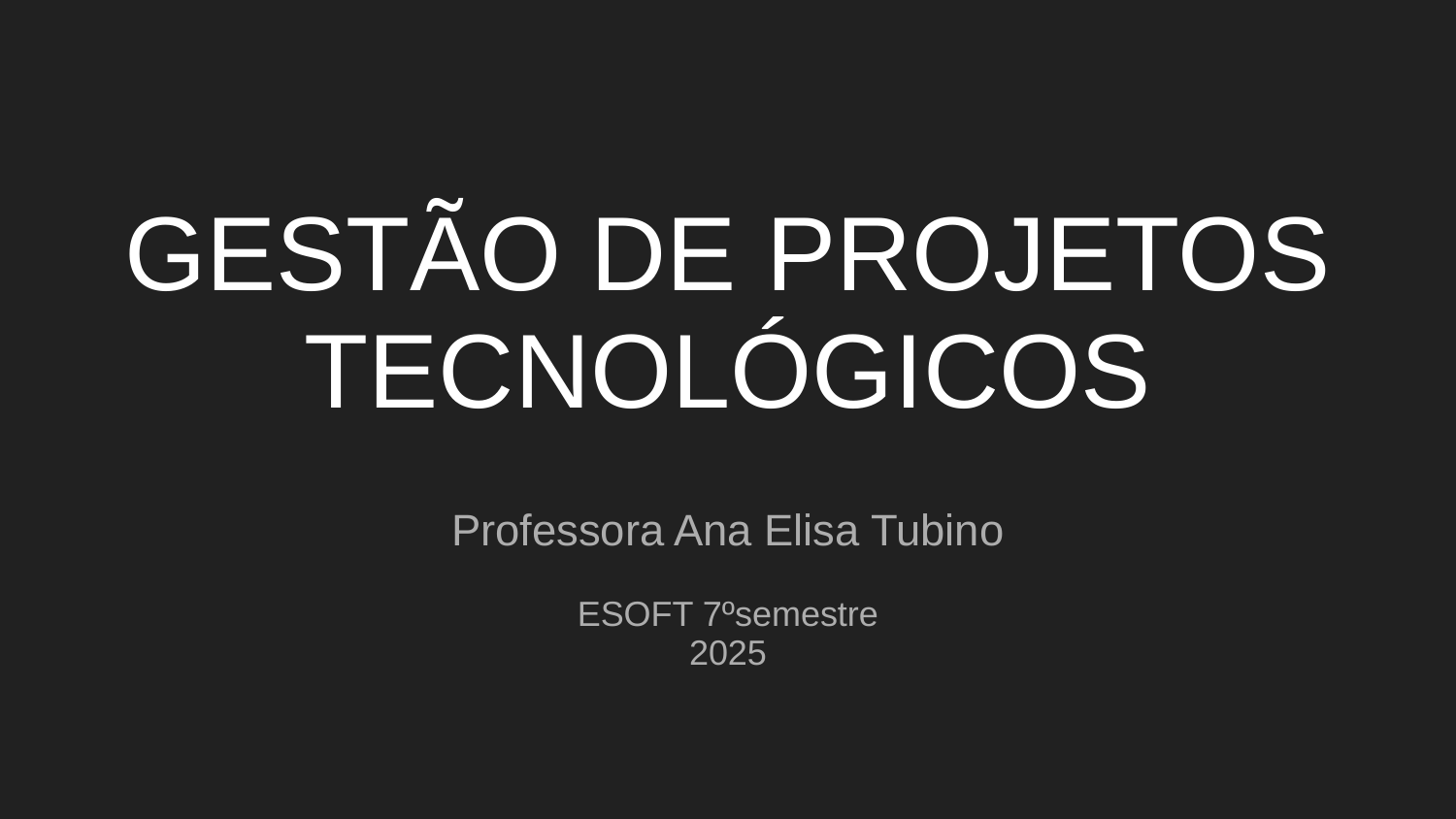

# GESTÃO DE PROJETOS TECNOLÓGICOS
Professora Ana Elisa Tubino

ESOFT 7ºsemestre
2025